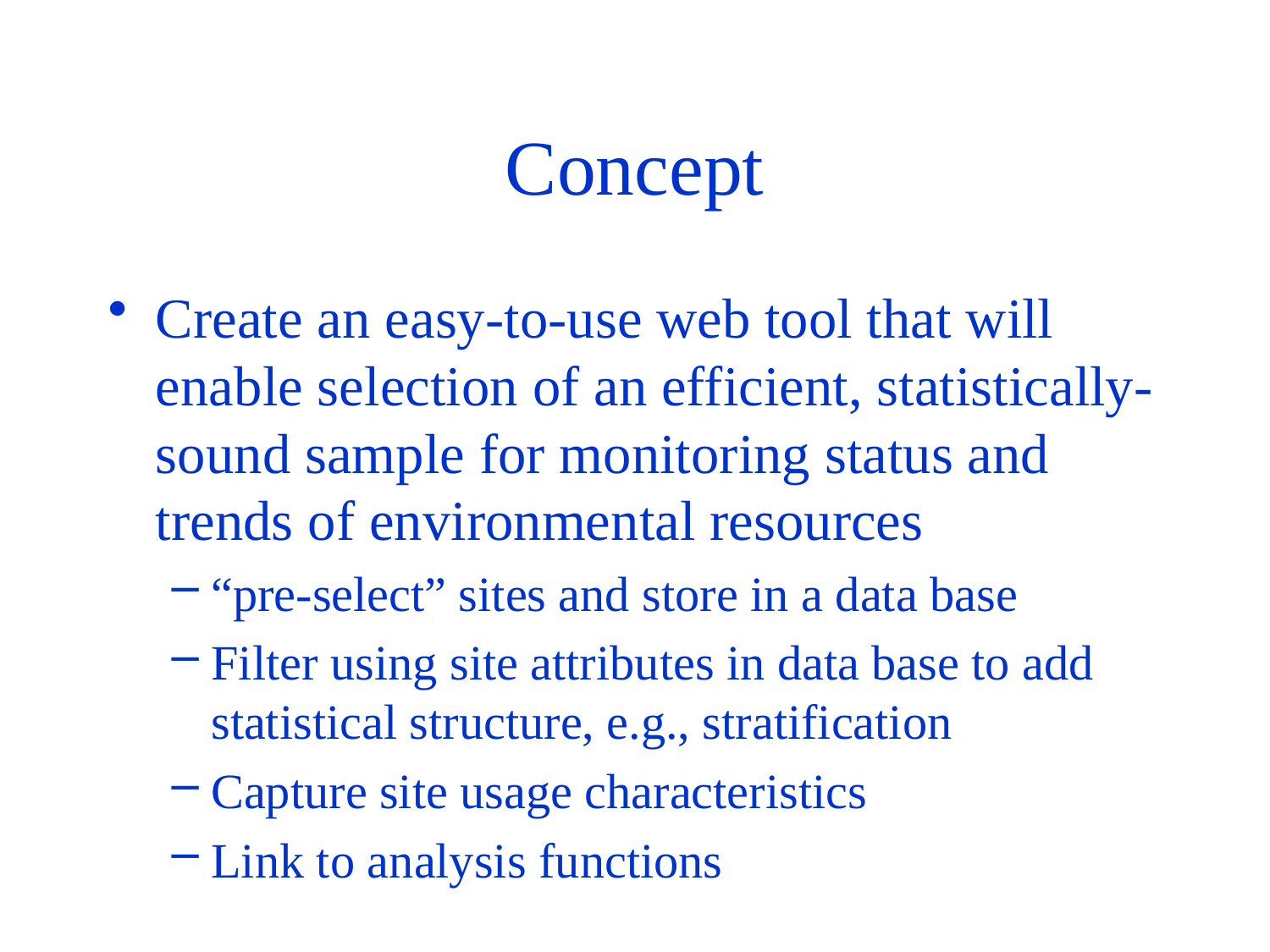

# Concept
Create an easy-to-use web tool that will enable selection of an efficient, statistically-sound sample for monitoring status and trends of environmental resources
“pre-select” sites and store in a data base
Filter using site attributes in data base to add statistical structure, e.g., stratification
Capture site usage characteristics
Link to analysis functions